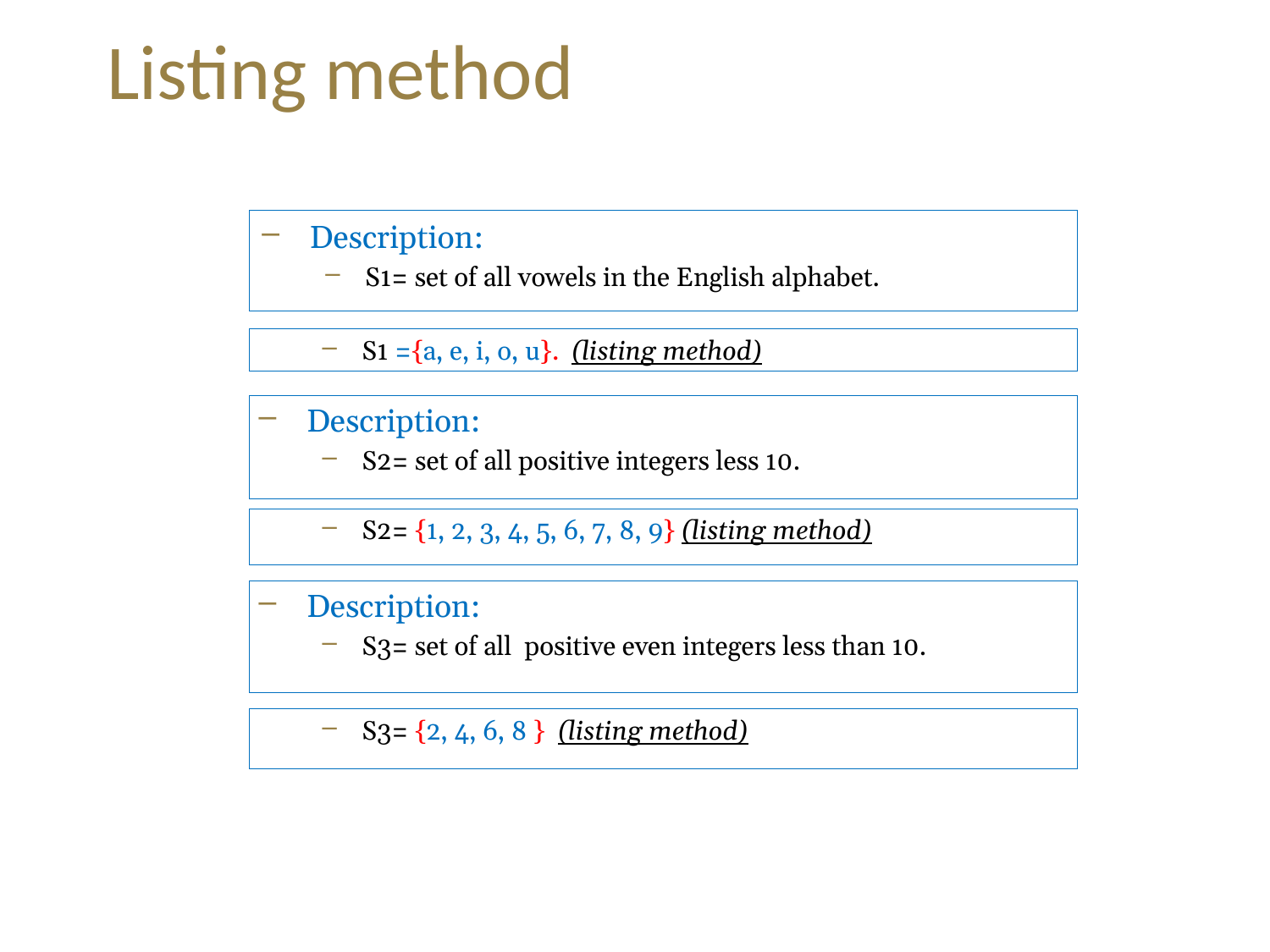

# Listing method
Description:
S1= set of all vowels in the English alphabet.

S1 ={a, e, i, o, u}.  (listing method)

Description:
S2= set of all positive integers less 10.

S2= {1, 2, 3, 4, 5, 6, 7, 8, 9} (listing method)

Description:
S3= set of all  positive even integers less than 10.

S3= {2, 4, 6, 8 }  (listing method)